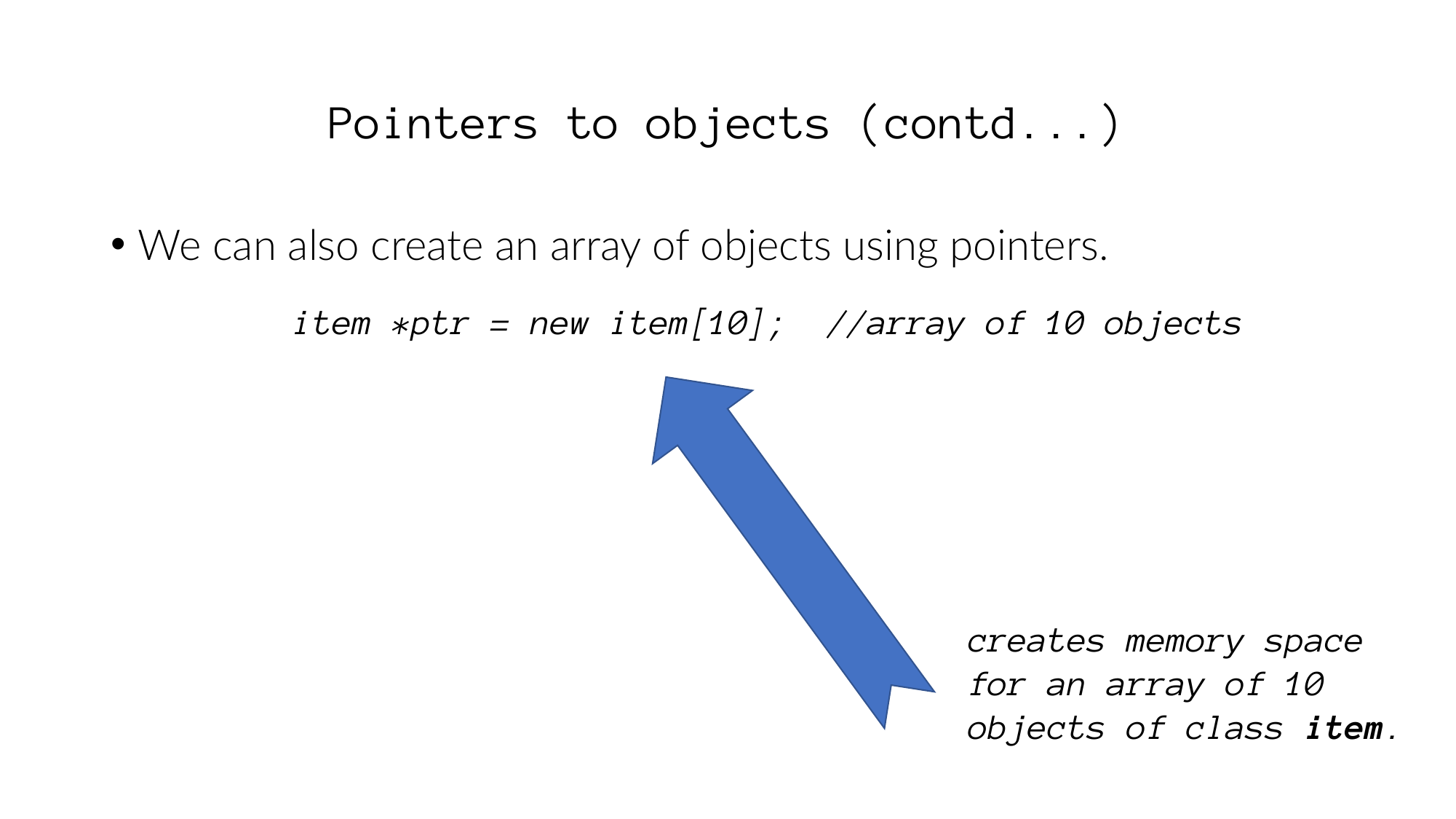

# Pointers to objects (contd...)
We can also create an array of objects using pointers.

item *ptr = new item[10];  //array of 10 objects

creates memory space for an array of 10 objects of class item.